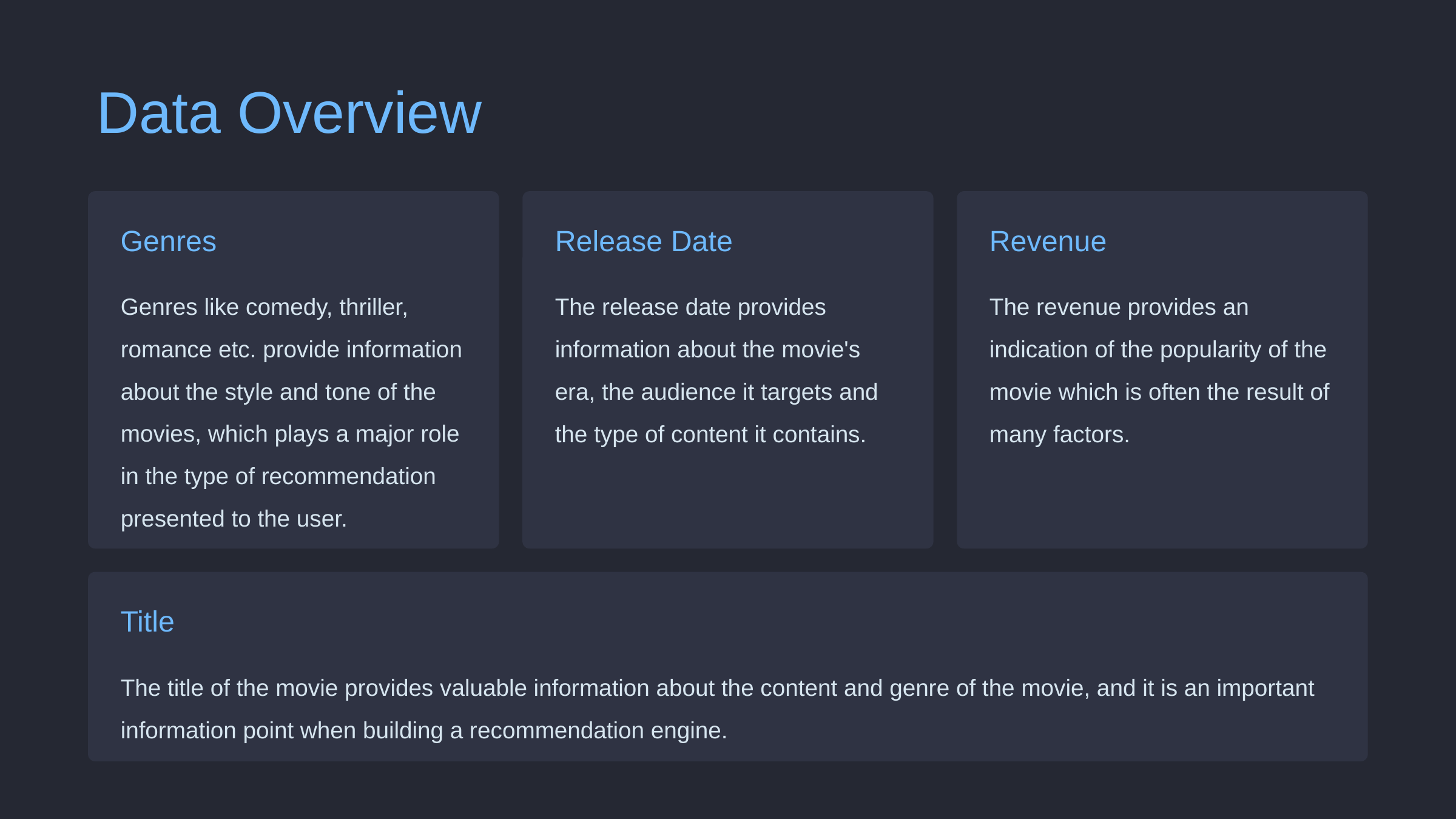

Data Overview

Genres
Release Date
Revenue
Genres like comedy, thriller, romance etc. provide information about the style and tone of the movies, which plays a major role in the type of recommendation presented to the user.
The release date provides information about the movie's era, the audience it targets and the type of content it contains.
The revenue provides an indication of the popularity of the movie which is often the result of many factors.

Title
The title of the movie provides valuable information about the content and genre of the movie, and it is an important information point when building a recommendation engine.